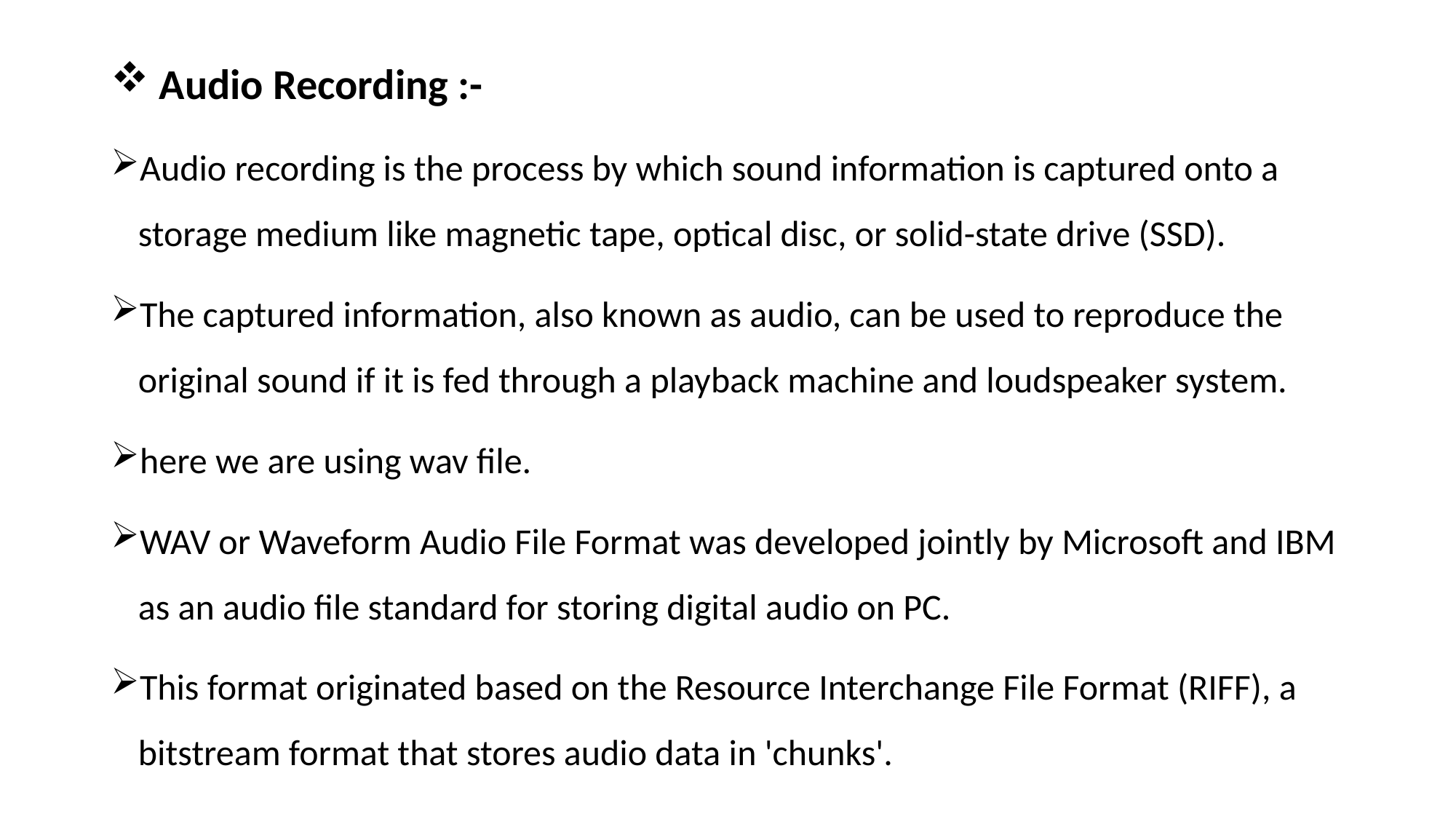

Audio Recording :-
Audio recording is the process by which sound information is captured onto a storage medium like magnetic tape, optical disc, or solid-state drive (SSD).
The captured information, also known as audio, can be used to reproduce the original sound if it is fed through a playback machine and loudspeaker system.
here we are using wav file.
WAV or Waveform Audio File Format was developed jointly by Microsoft and IBM as an audio file standard for storing digital audio on PC.
This format originated based on the Resource Interchange File Format (RIFF), a bitstream format that stores audio data in 'chunks'.